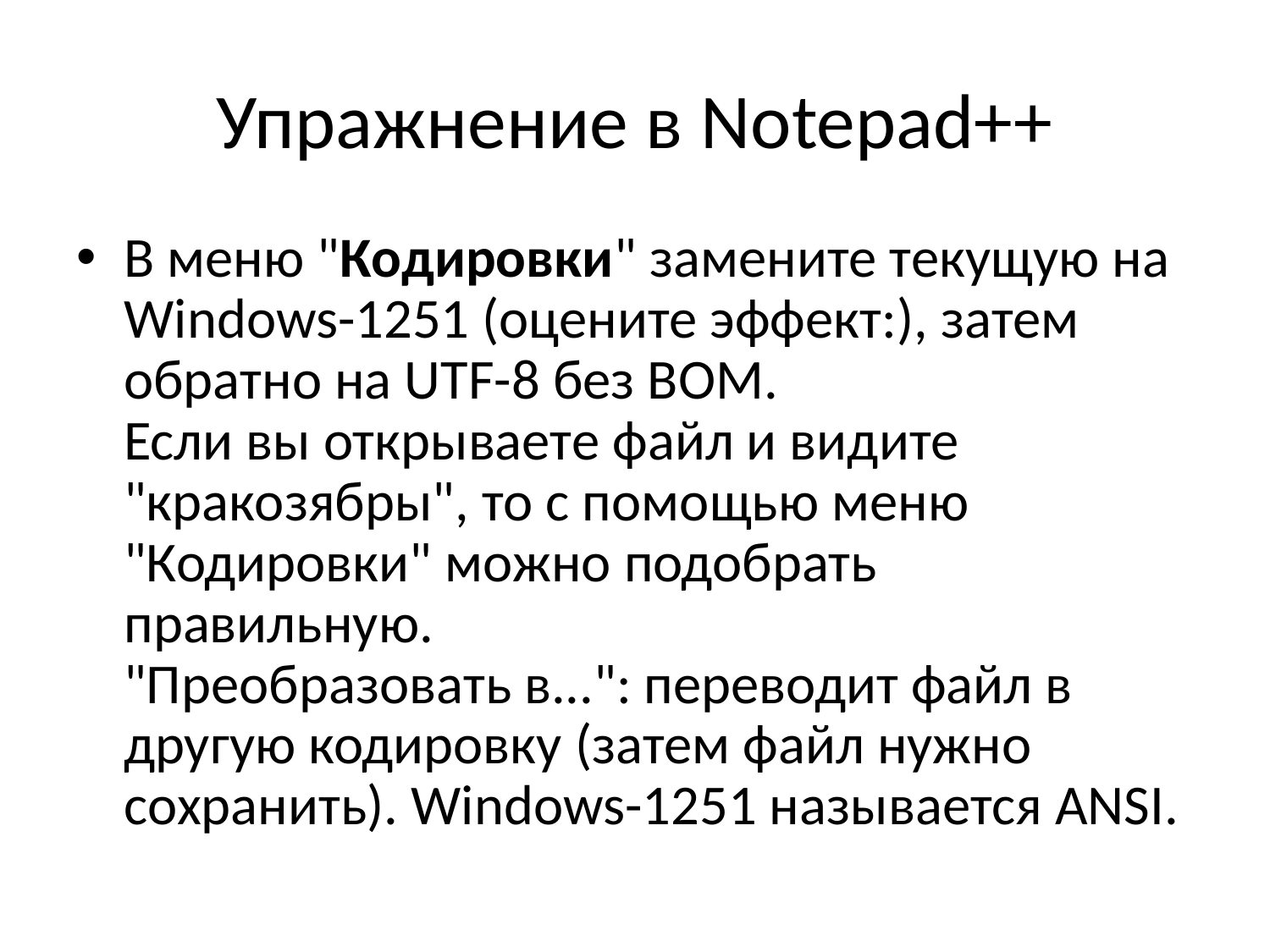

# Упражнение в Notepad++
В меню "Кодировки" замените текущую на Windows-1251 (оцените эффект:), затем обратно на UTF-8 без BOM.
Если вы открываете файл и видите "кракозябры", то с помощью меню "Кодировки" можно подобрать правильную.
"Преобразовать в...": переводит файл в другую кодировку (затем файл нужно сохранить). Windows-1251 называется ANSI.